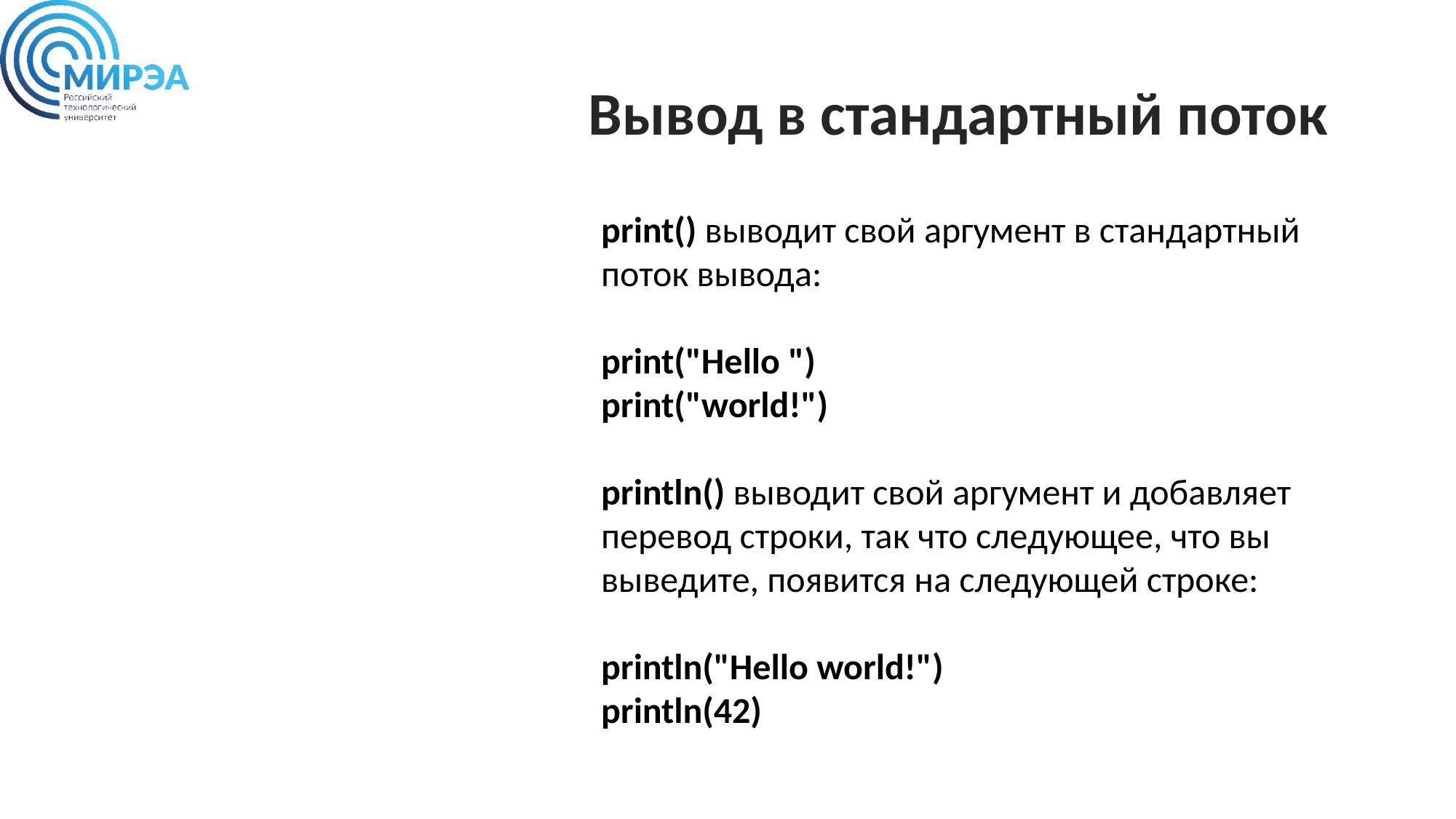

Вывод в стандартный поток
print() выводит свой аргумент в стандартный поток вывода:

print("Hello ")
print("world!")
println() выводит свой аргумент и добавляет перевод строки, так что следующее, что вы выведите, появится на следующей строке:

println("Hello world!")
println(42)